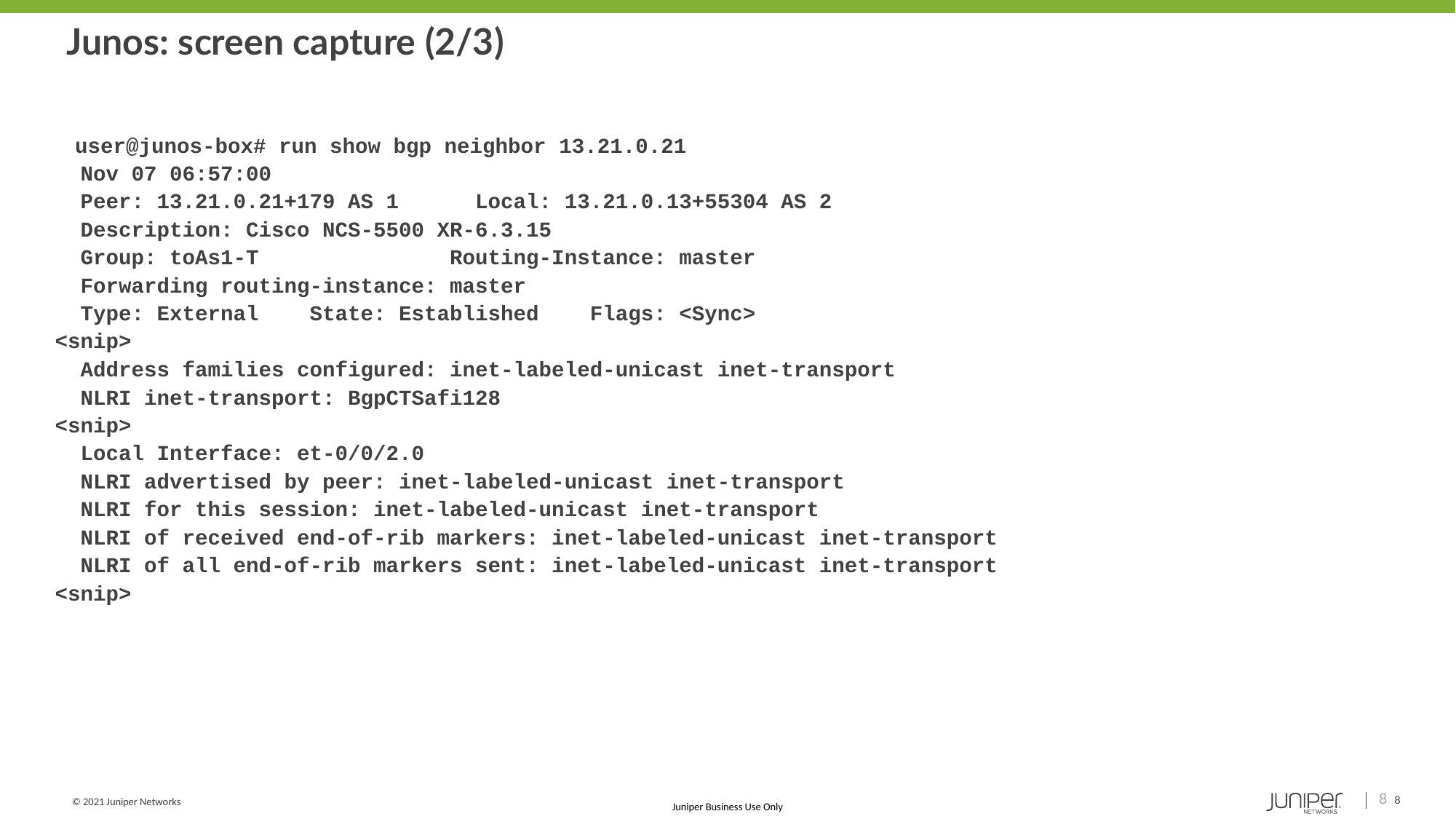

# Junos: screen capture (2/3)

  user@junos-box# run show bgp neighbor 13.21.0.21
  Nov 07 06:57:00
  Peer: 13.21.0.21+179 AS 1      Local: 13.21.0.13+55304 AS 2
  Description: Cisco NCS-5500 XR-6.3.15
  Group: toAs1-T               Routing-Instance: master
  Forwarding routing-instance: master
  Type: External    State: Established    Flags: <Sync>
<snip>
  Address families configured: inet-labeled-unicast inet-transport
  NLRI inet-transport: BgpCTSafi128
<snip>
  Local Interface: et-0/0/2.0
  NLRI advertised by peer: inet-labeled-unicast inet-transport
  NLRI for this session: inet-labeled-unicast inet-transport
  NLRI of received end-of-rib markers: inet-labeled-unicast inet-transport
  NLRI of all end-of-rib markers sent: inet-labeled-unicast inet-transport
<snip>

8